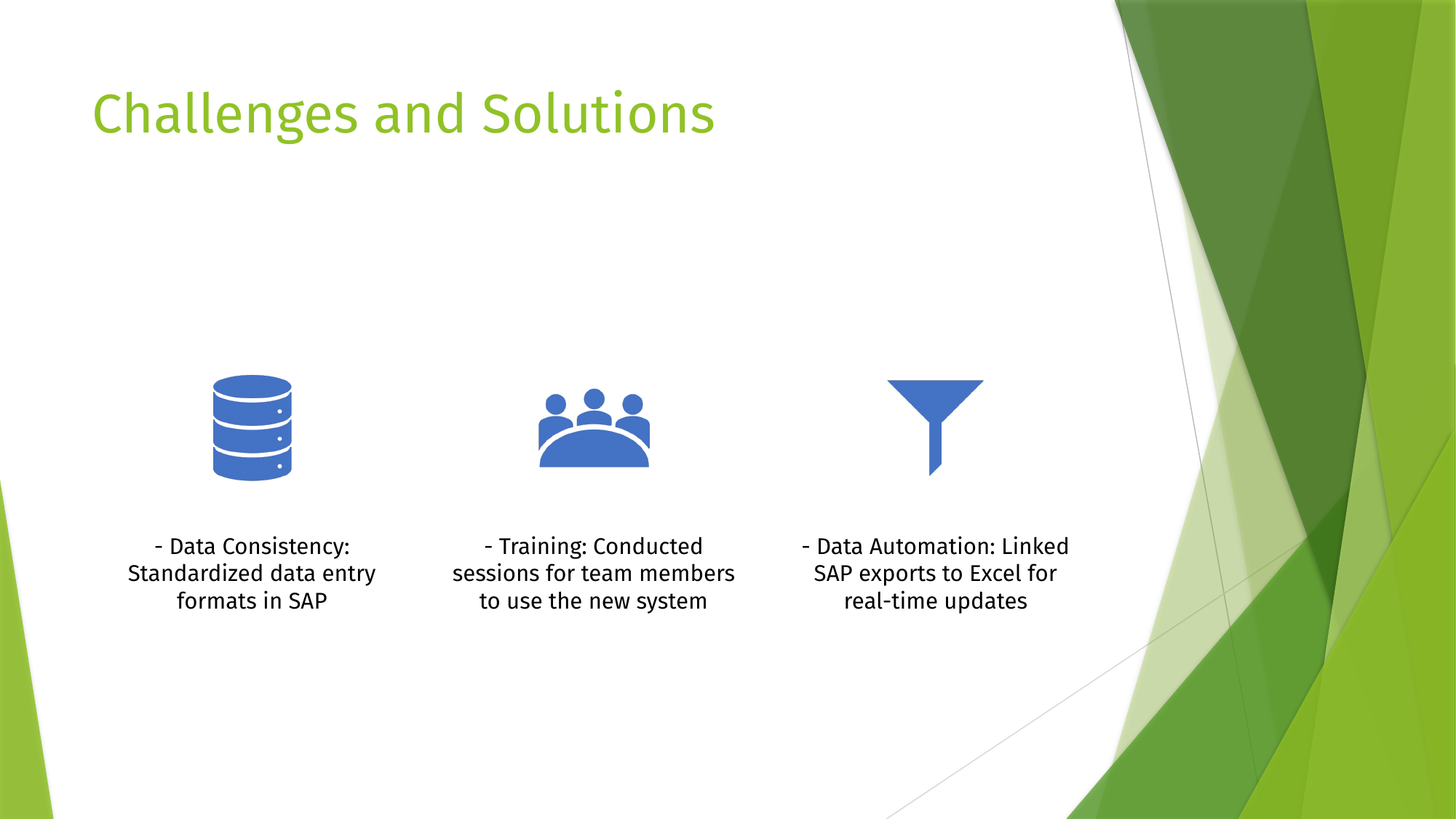

# Challenges and Solutions
- Data Consistency: Standardized data entry formats in SAP
- Training: Conducted sessions for team members to use the new system
- Data Automation: Linked SAP exports to Excel for real-time updates